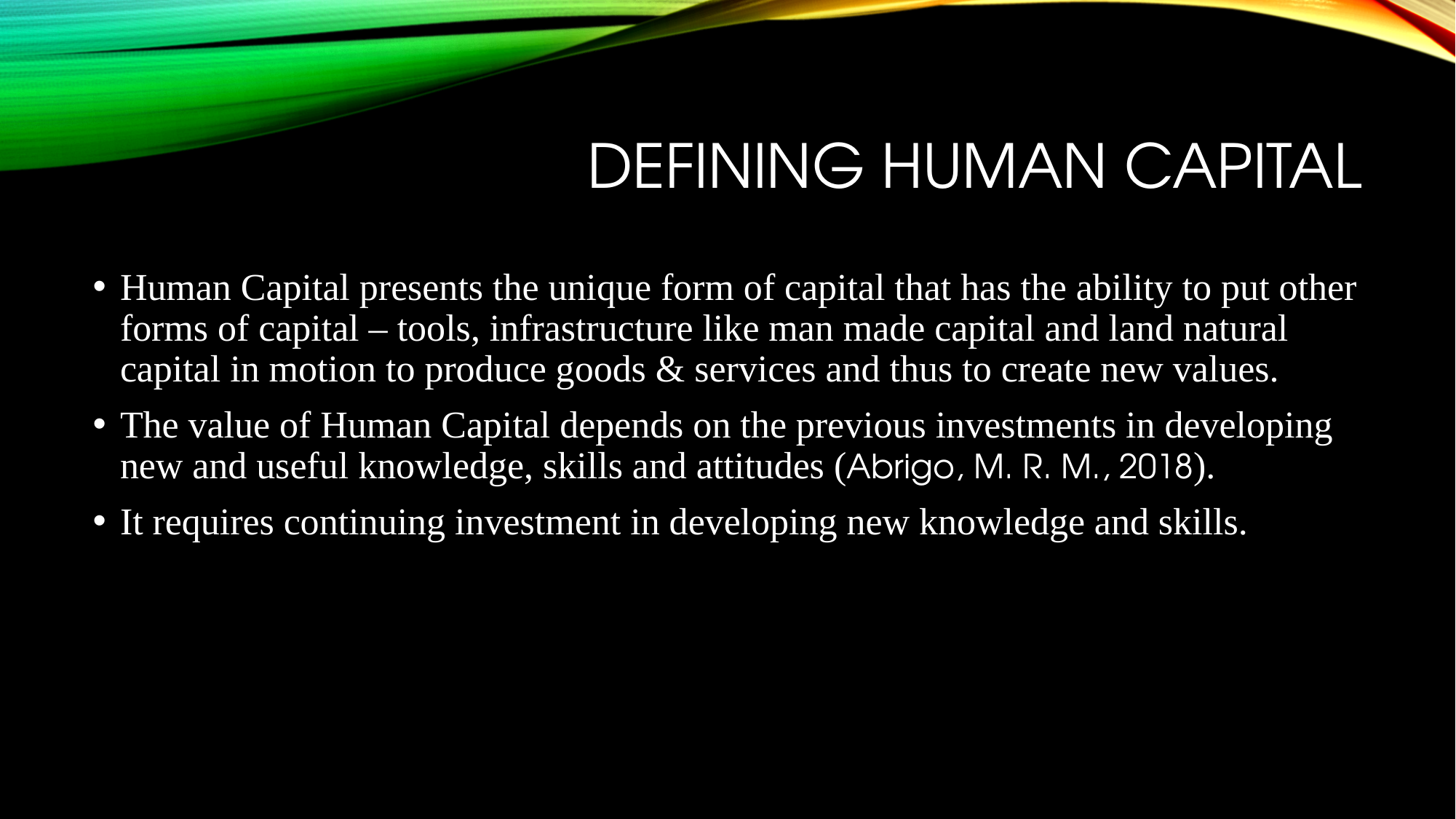

# Defining Human capital
Human Capital presents the unique form of capital that has the ability to put other forms of capital – tools, infrastructure like man made capital and land natural capital in motion to produce goods & services and thus to create new values.
The value of Human Capital depends on the previous investments in developing new and useful knowledge, skills and attitudes (Abrigo, M. R. M., 2018).
It requires continuing investment in developing new knowledge and skills.